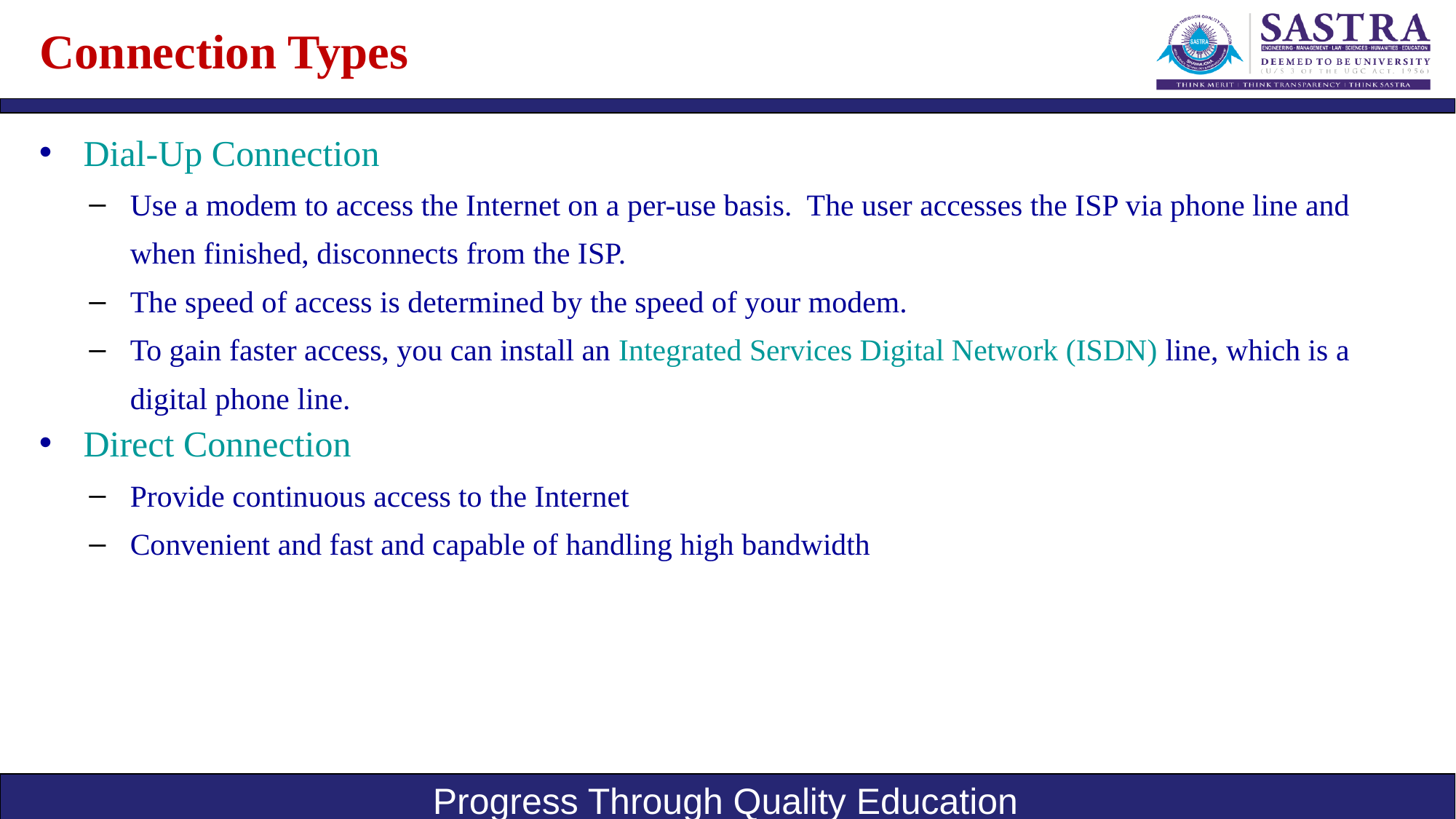

# Connection Types
Dial-Up Connection
Use a modem to access the Internet on a per-use basis.  The user accesses the ISP via phone line and when finished, disconnects from the ISP.
The speed of access is determined by the speed of your modem.
To gain faster access, you can install an Integrated Services Digital Network (ISDN) line, which is a digital phone line.
Direct Connection
Provide continuous access to the Internet
Convenient and fast and capable of handling high bandwidth